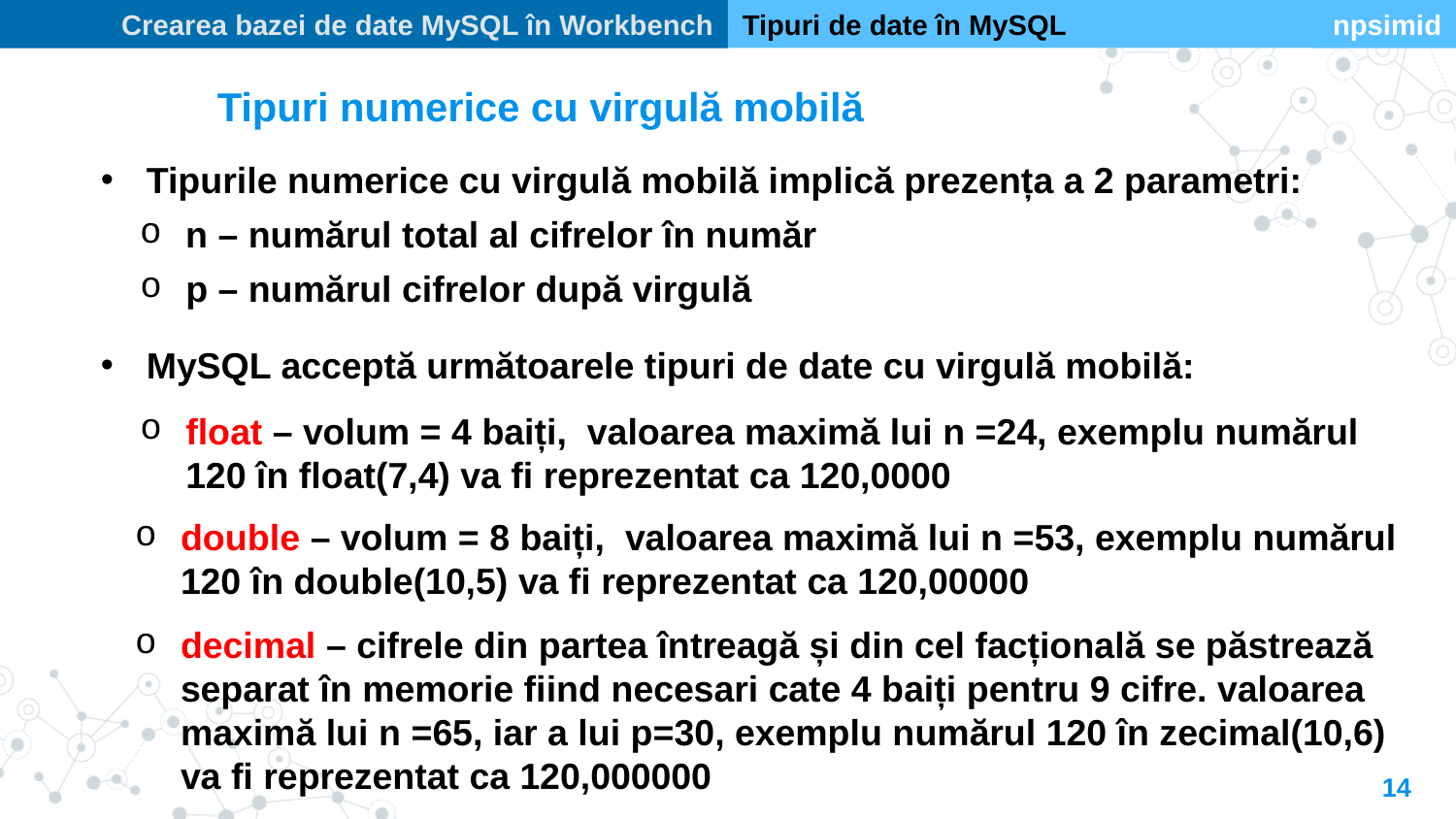

Crearea bazei de date MySQL în Workbench
Tipuri de date în MySQL
npsimid
Tipuri numerice cu virgulă mobilă
Tipurile numerice cu virgulă mobilă implică prezența a 2 parametri:
n – numărul total al cifrelor în număr
p – numărul cifrelor după virgulă
MySQL acceptă următoarele tipuri de date cu virgulă mobilă:
float – volum = 4 baiți,  valoarea maximă lui n =24, exemplu numărul 120 în float(7,4) va fi reprezentat ca 120,0000
double – volum = 8 baiți,  valoarea maximă lui n =53, exemplu numărul 120 în double(10,5) va fi reprezentat ca 120,00000
decimal – cifrele din partea întreagă și din cel facțională se păstrează separat în memorie fiind necesari cate 4 baiți pentru 9 cifre. valoarea maximă lui n =65, iar a lui p=30, exemplu numărul 120 în zecimal(10,6) va fi reprezentat ca 120,000000
14